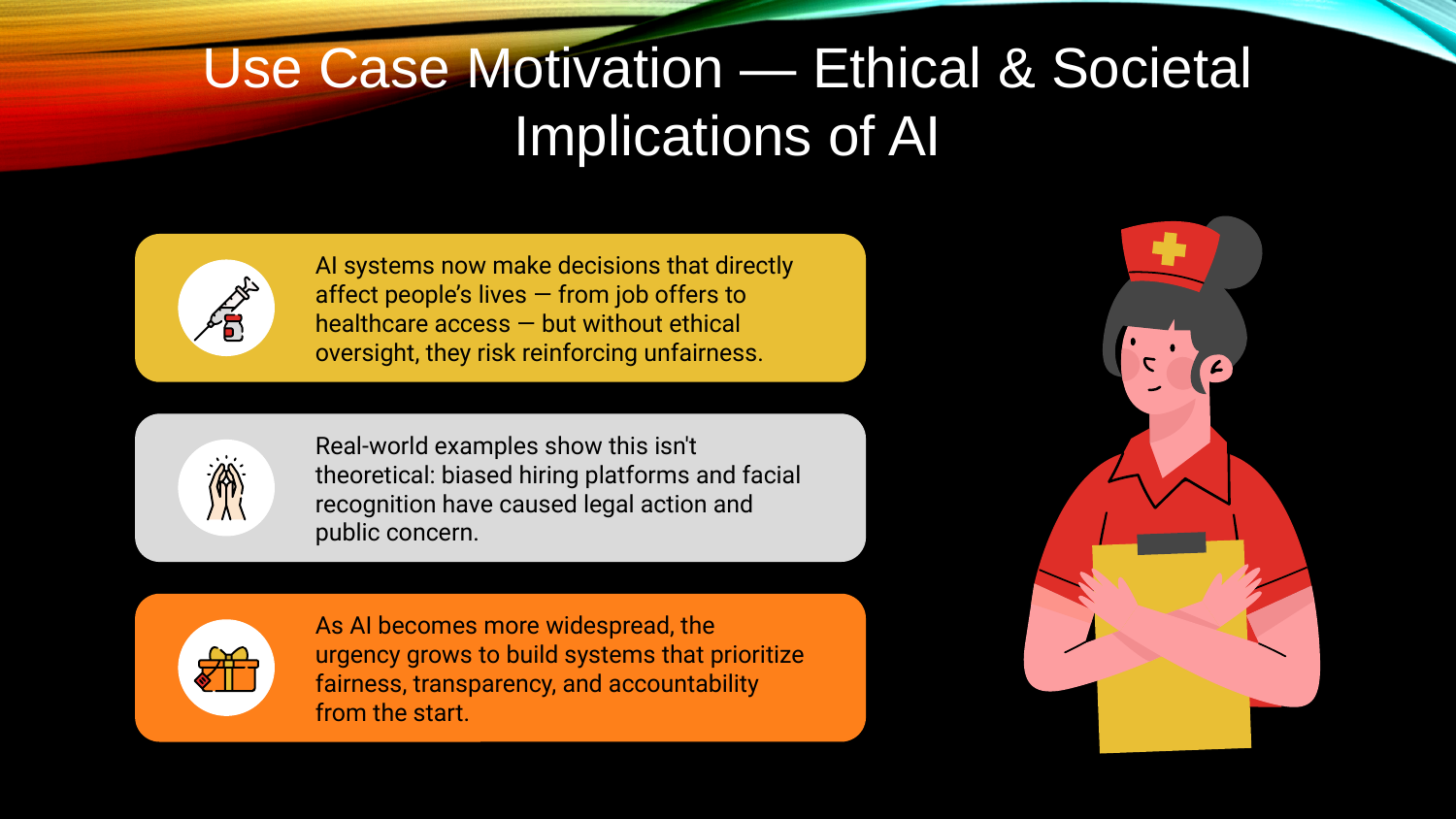

Use Case Motivation — Ethical & Societal Implications of AI

AI systems now make decisions that directly affect people’s lives — from job offers to healthcare access — but without ethical oversight, they risk reinforcing unfairness.

Real-world examples show this isn't theoretical: biased hiring platforms and facial recognition have caused legal action and public concern.

As AI becomes more widespread, the urgency grows to build systems that prioritize fairness, transparency, and accountability from the start.